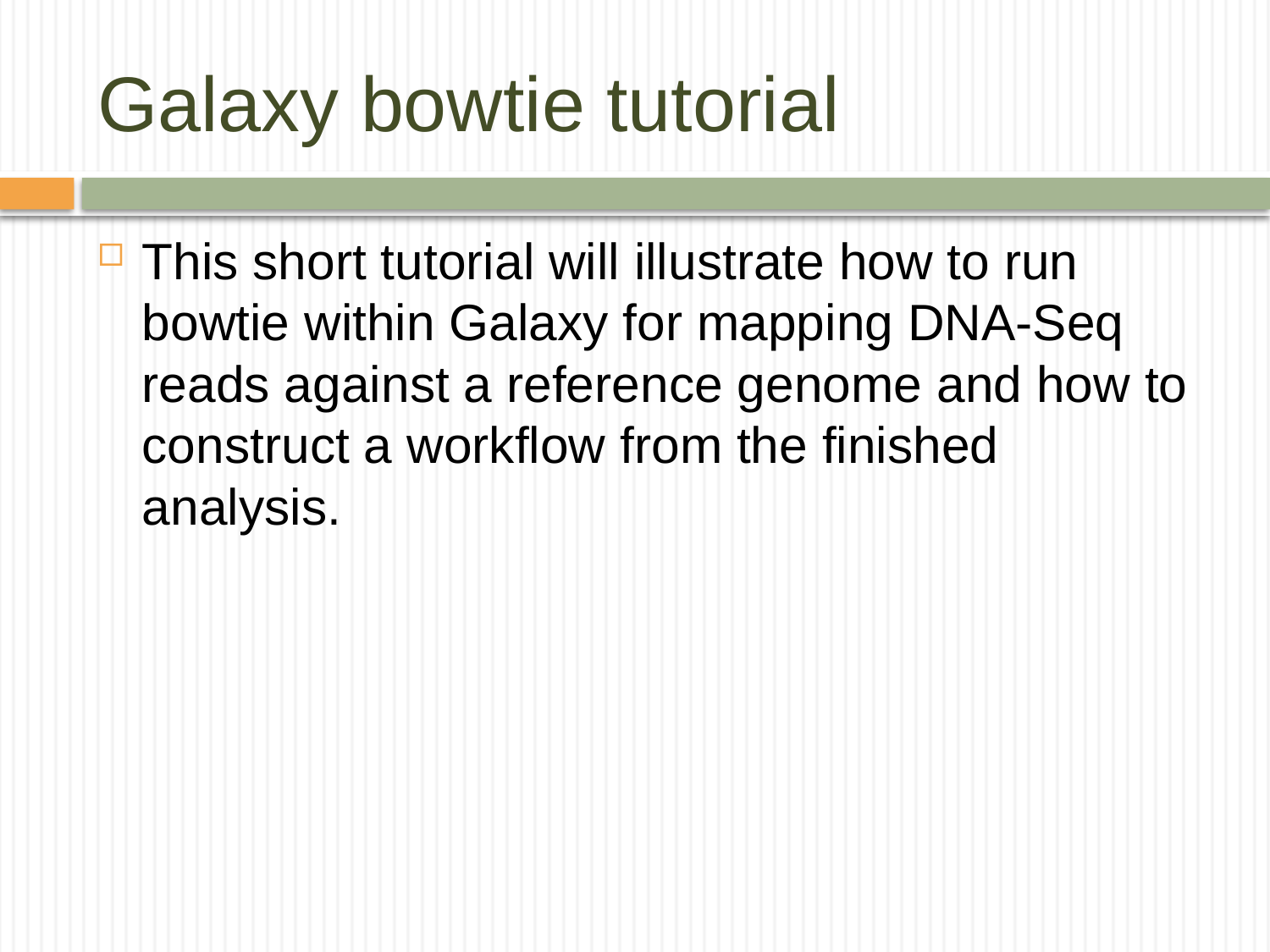

# Galaxy bowtie tutorial
This short tutorial will illustrate how to run bowtie within Galaxy for mapping DNA-Seq reads against a reference genome and how to construct a workflow from the finished analysis.